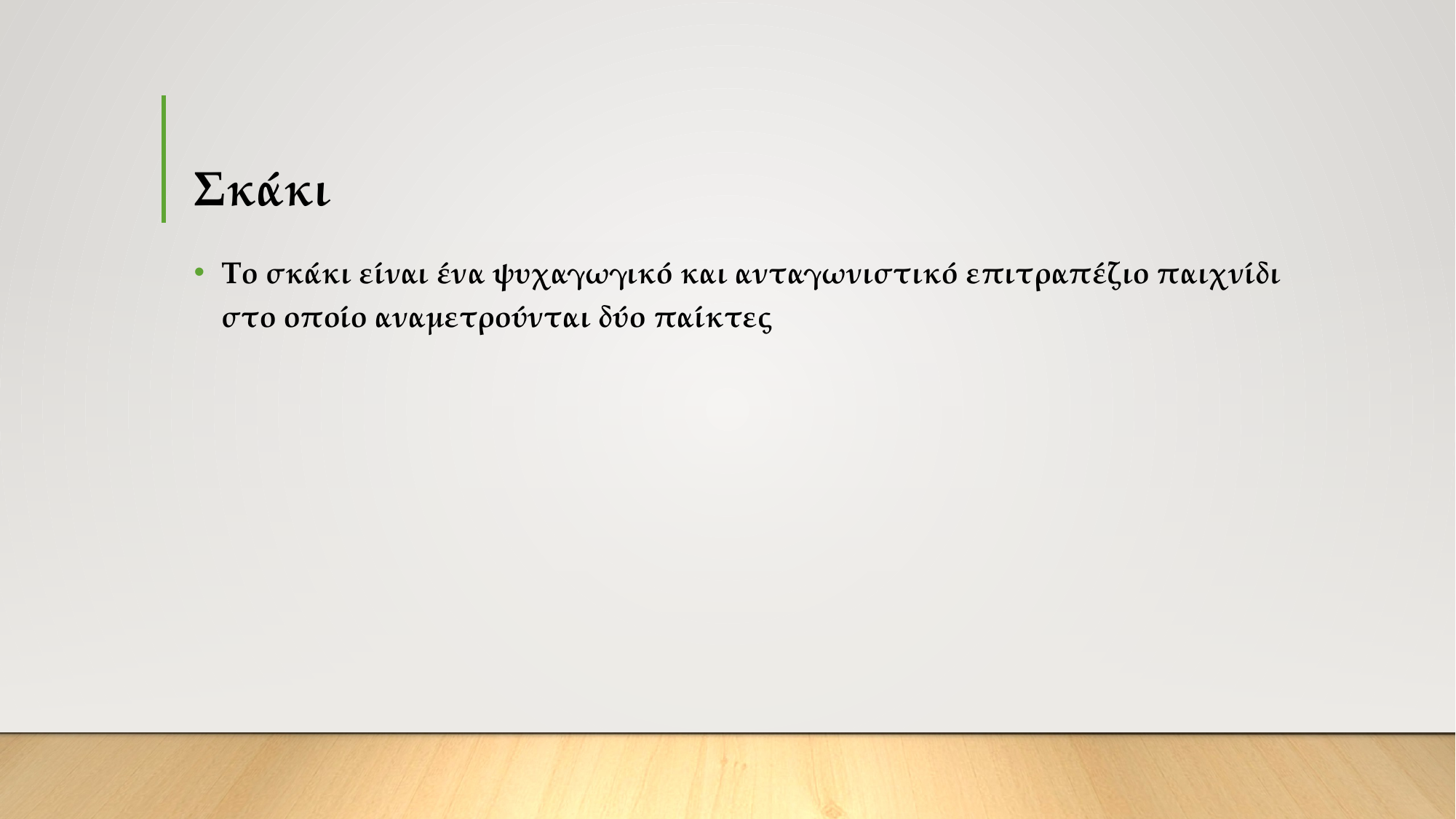

# Σκάκι
Το σκάκι είναι ένα ψυχαγωγικό και ανταγωνιστικό επιτραπέζιο παιχνίδι στο οποίο αναμετρούνται δύο παίκτες